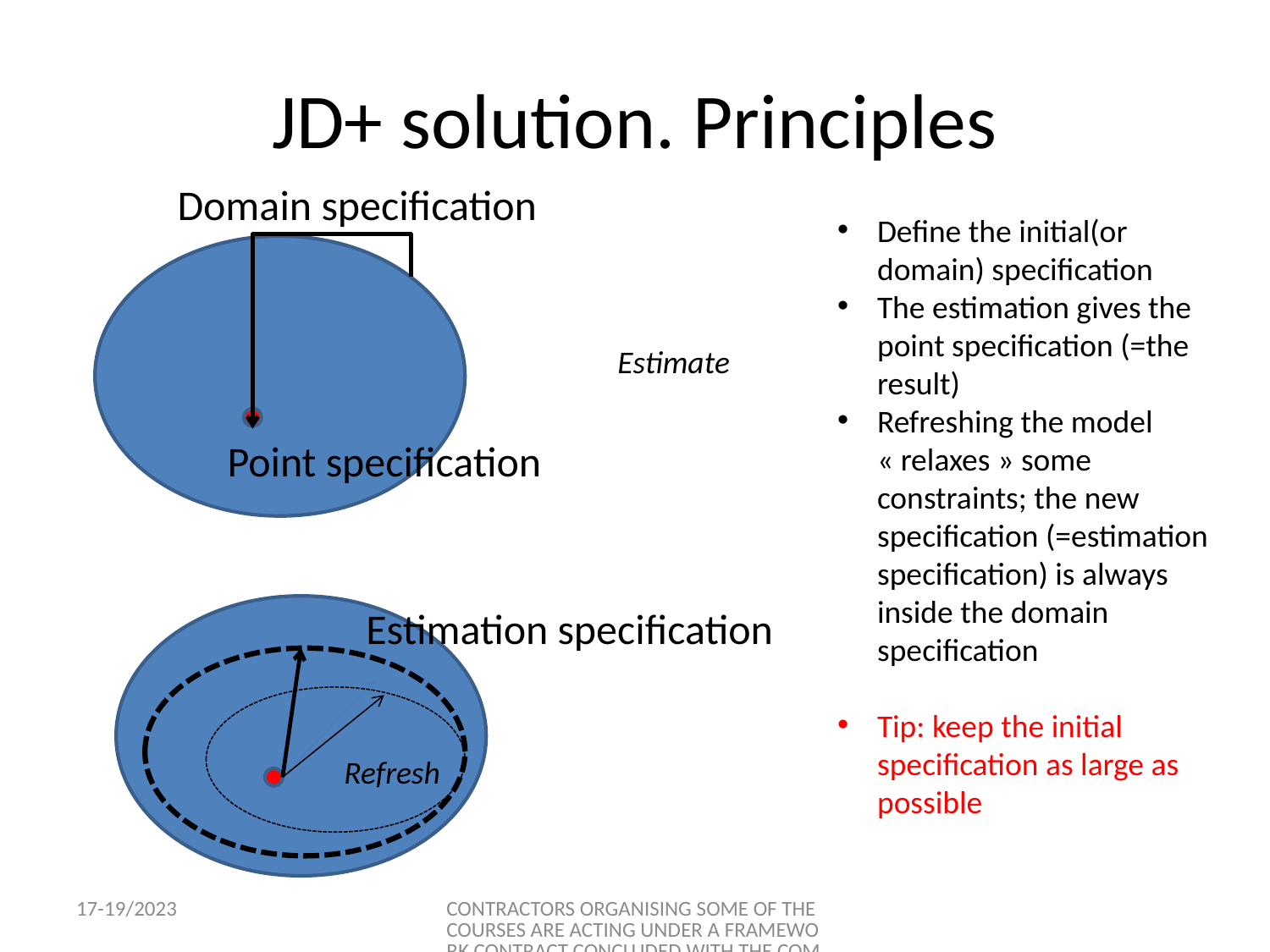

# JD+ solution. Principles
Domain specification
Define the initial(or domain) specification
The estimation gives the point specification (=the result)
Refreshing the model « relaxes » some constraints; the new specification (=estimation specification) is always inside the domain specification

Tip: keep the initial specification as large as possible

Estimate

Point specification

Estimation specification

Refresh

17-19/2023
CONTRACTORS ORGANISING SOME OF THE COURSES ARE ACTING UNDER A FRAMEWORK CONTRACT CONCLUDED WITH THE COMMISSION